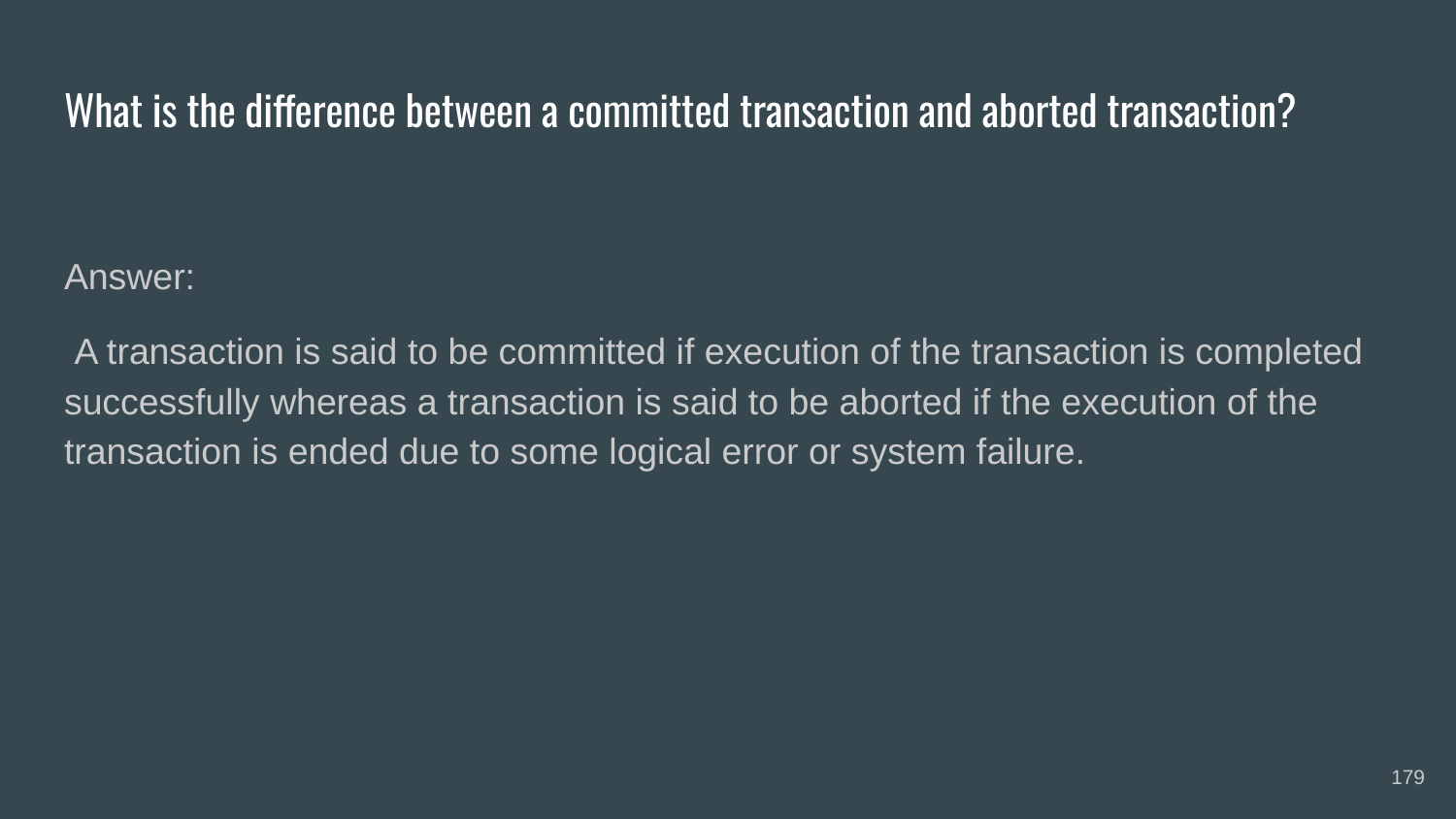

# What is the difference between a committed transaction and aborted transaction?
Answer:
 A transaction is said to be committed if execution of the transaction is completed successfully whereas a transaction is said to be aborted if the execution of the transaction is ended due to some logical error or system failure.
179